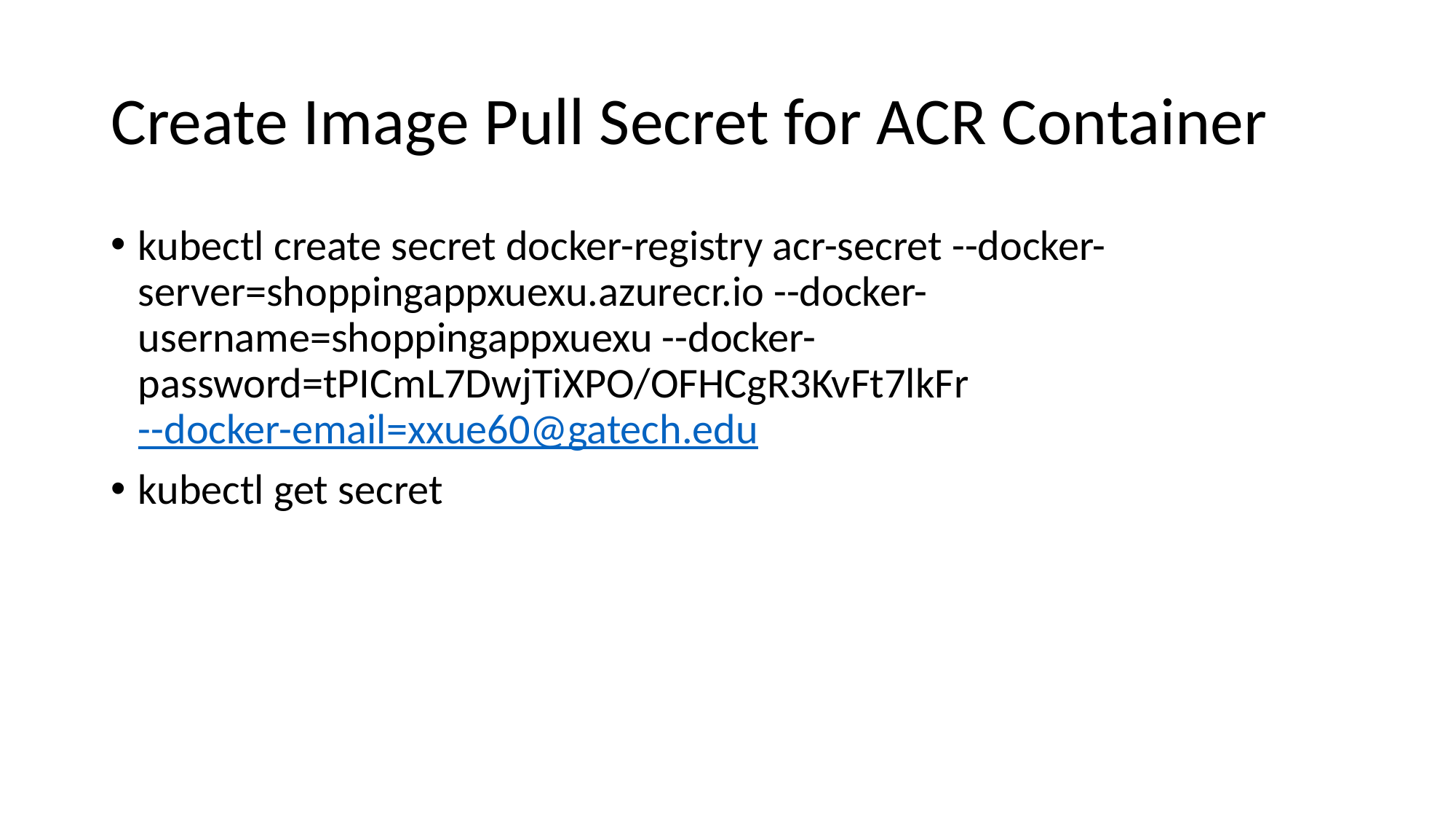

# Create Image Pull Secret for ACR Container
kubectl create secret docker-registry acr-secret --docker-server=shoppingappxuexu.azurecr.io --docker-username=shoppingappxuexu --docker-password=tPICmL7DwjTiXPO/OFHCgR3KvFt7lkFr --docker-email=xxue60@gatech.edu
kubectl get secret